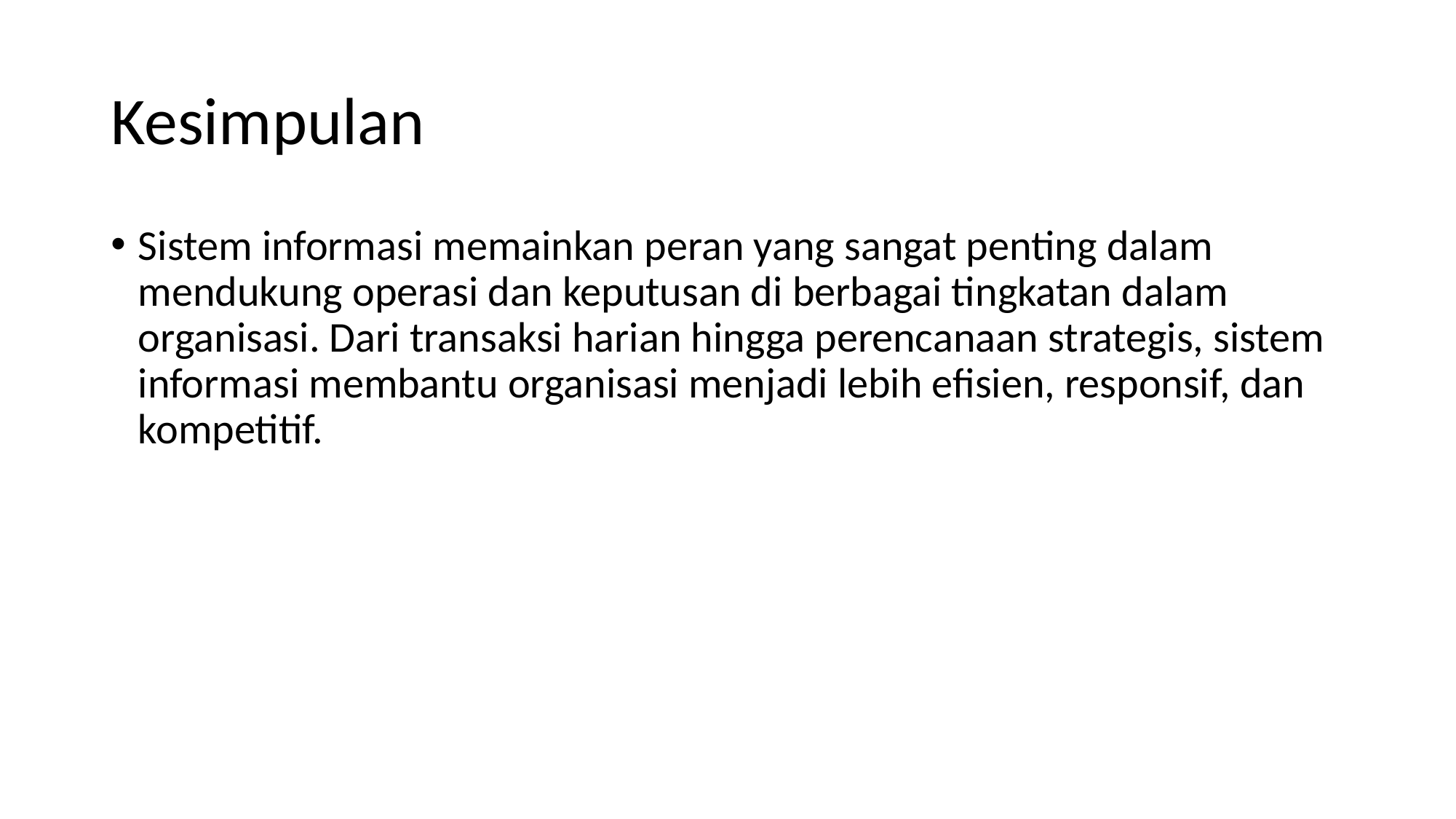

# Kesimpulan
Sistem informasi memainkan peran yang sangat penting dalam mendukung operasi dan keputusan di berbagai tingkatan dalam organisasi. Dari transaksi harian hingga perencanaan strategis, sistem informasi membantu organisasi menjadi lebih efisien, responsif, dan kompetitif.